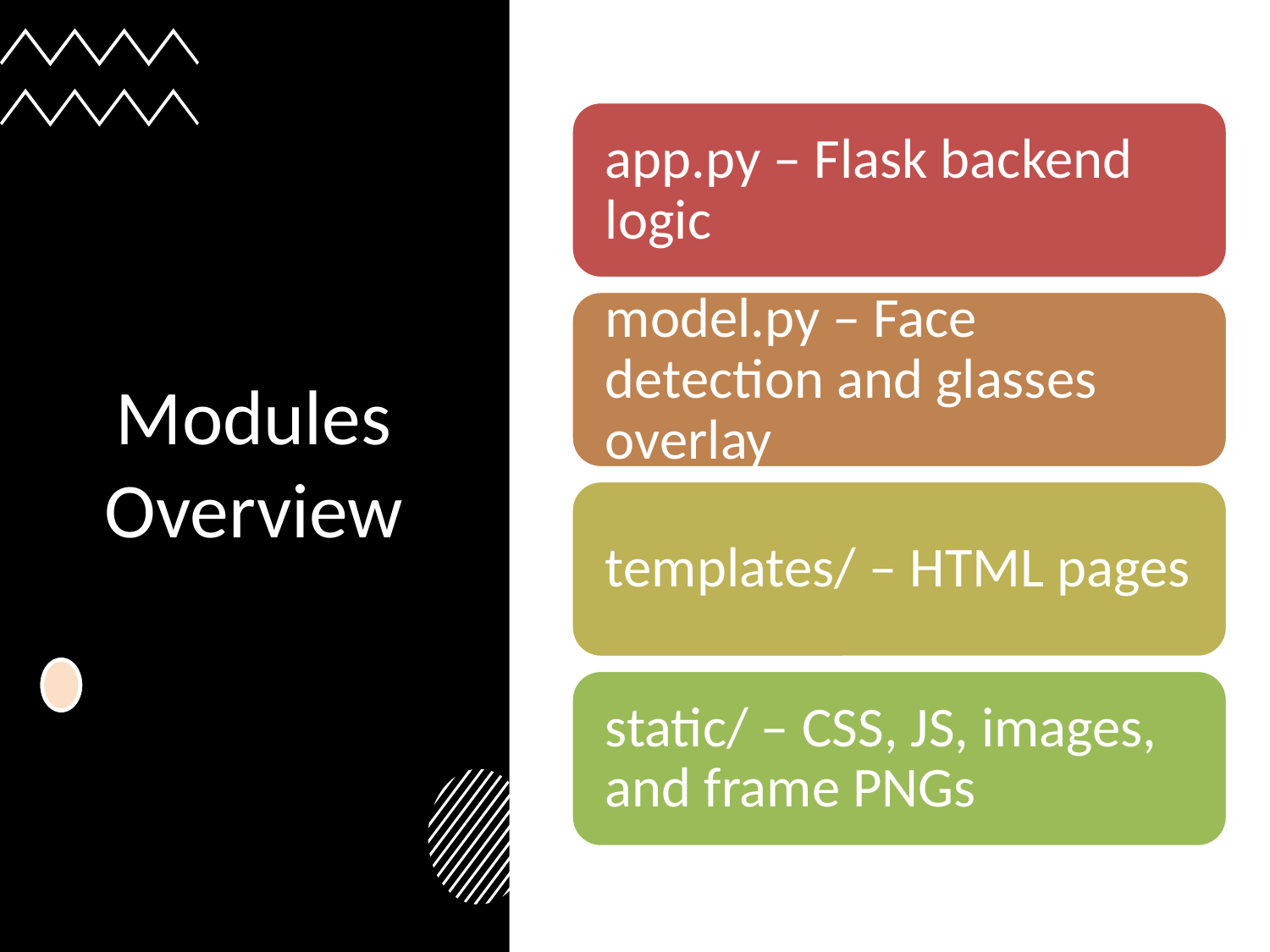

app.py – Flask backend logic
model.py – Face detection and glasses overlay
templates/ – HTML pages
static/ – CSS, JS, images, and frame PNGs
# Modules Overview